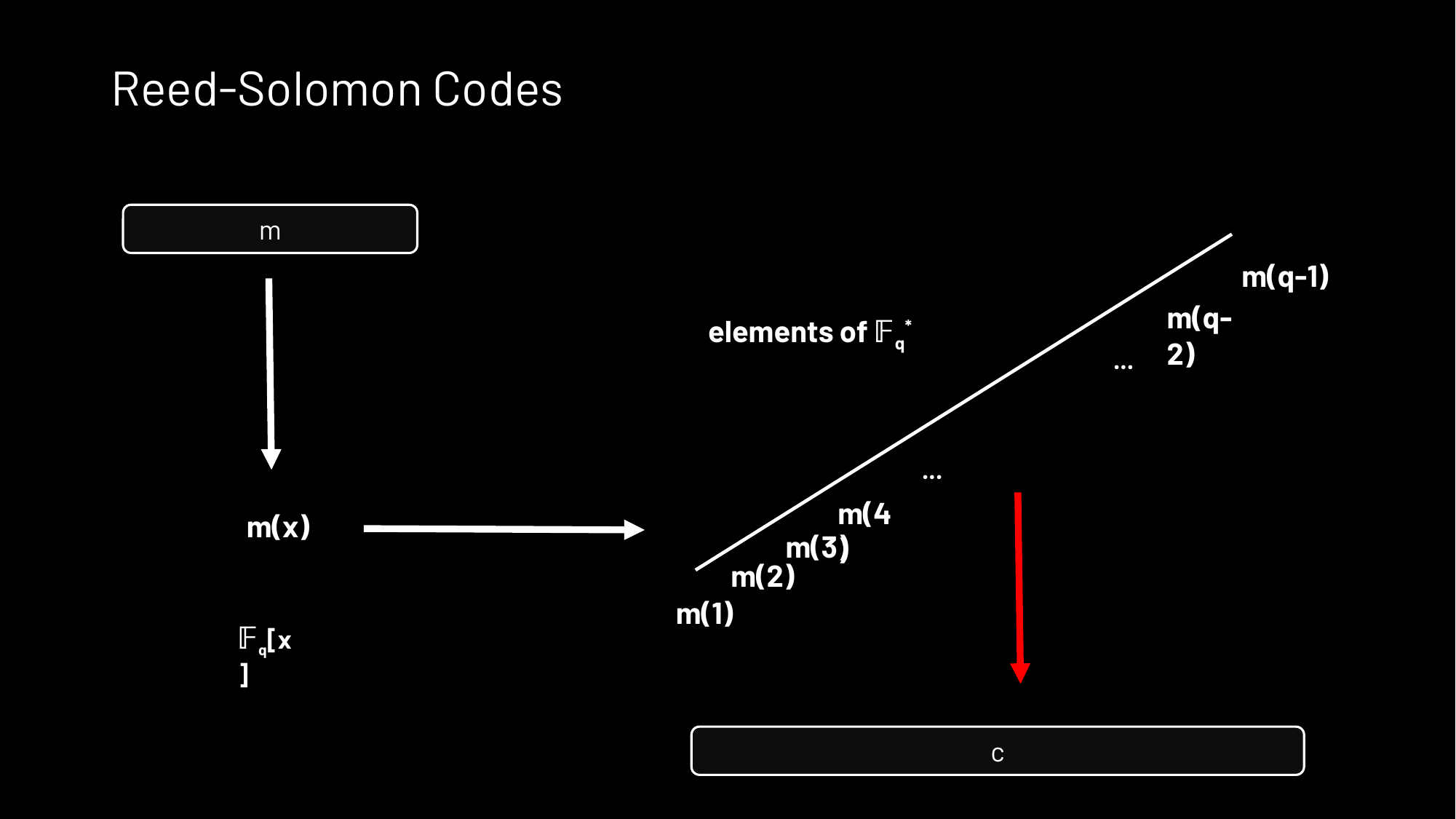

# Reed-Solomon Codes
m
m(q-1)
m(q-2)
elements of 𝔽q*
...
...
m(4)
m(x)
m(3)
m(2)
m(1)
𝔽q[x]
c